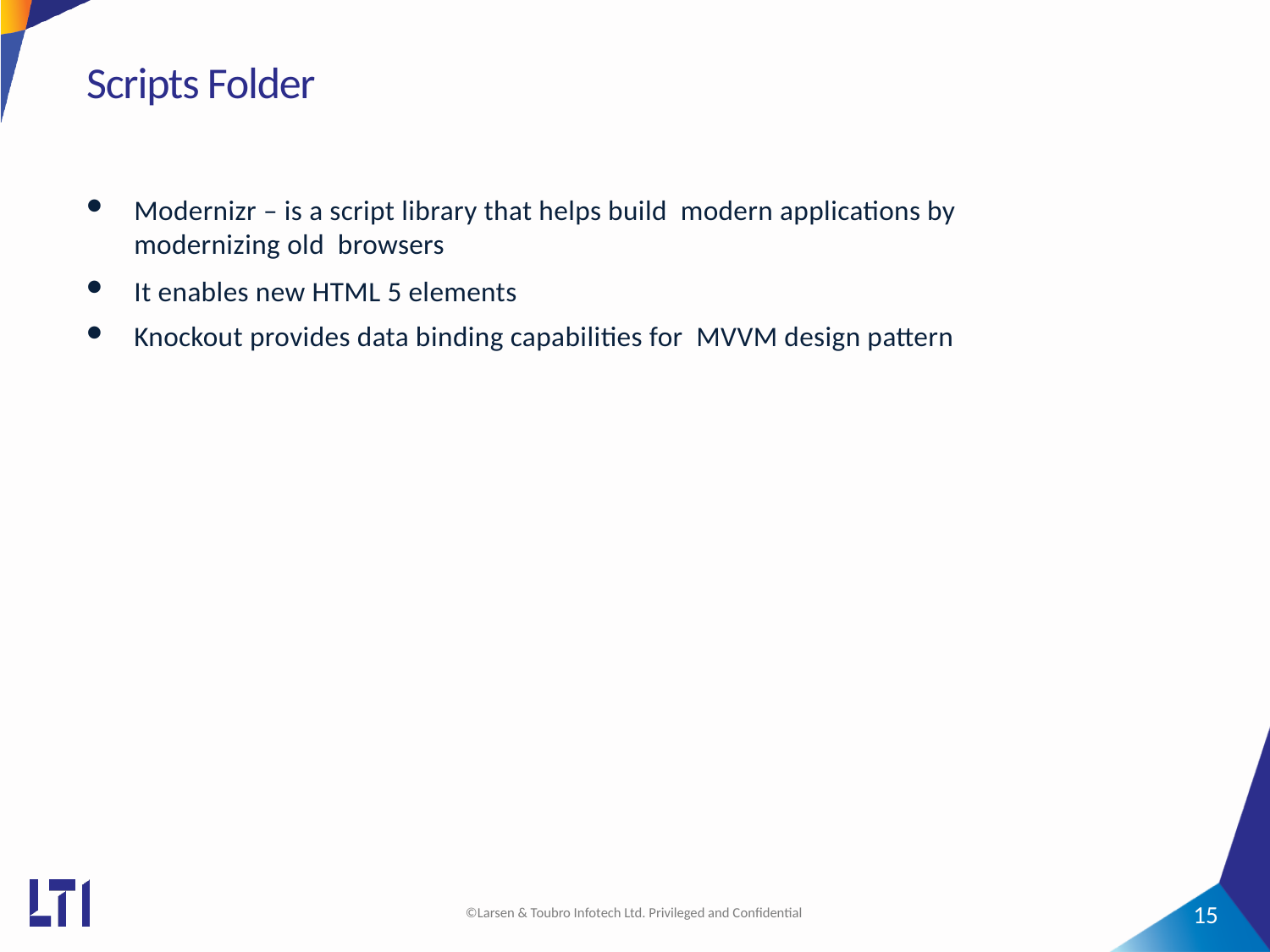

# Scripts Folder
Modernizr – is a script library that helps build  modern applications by modernizing old  browsers
It enables new HTML 5 elements
Knockout provides data binding capabilities for  MVVM design pattern